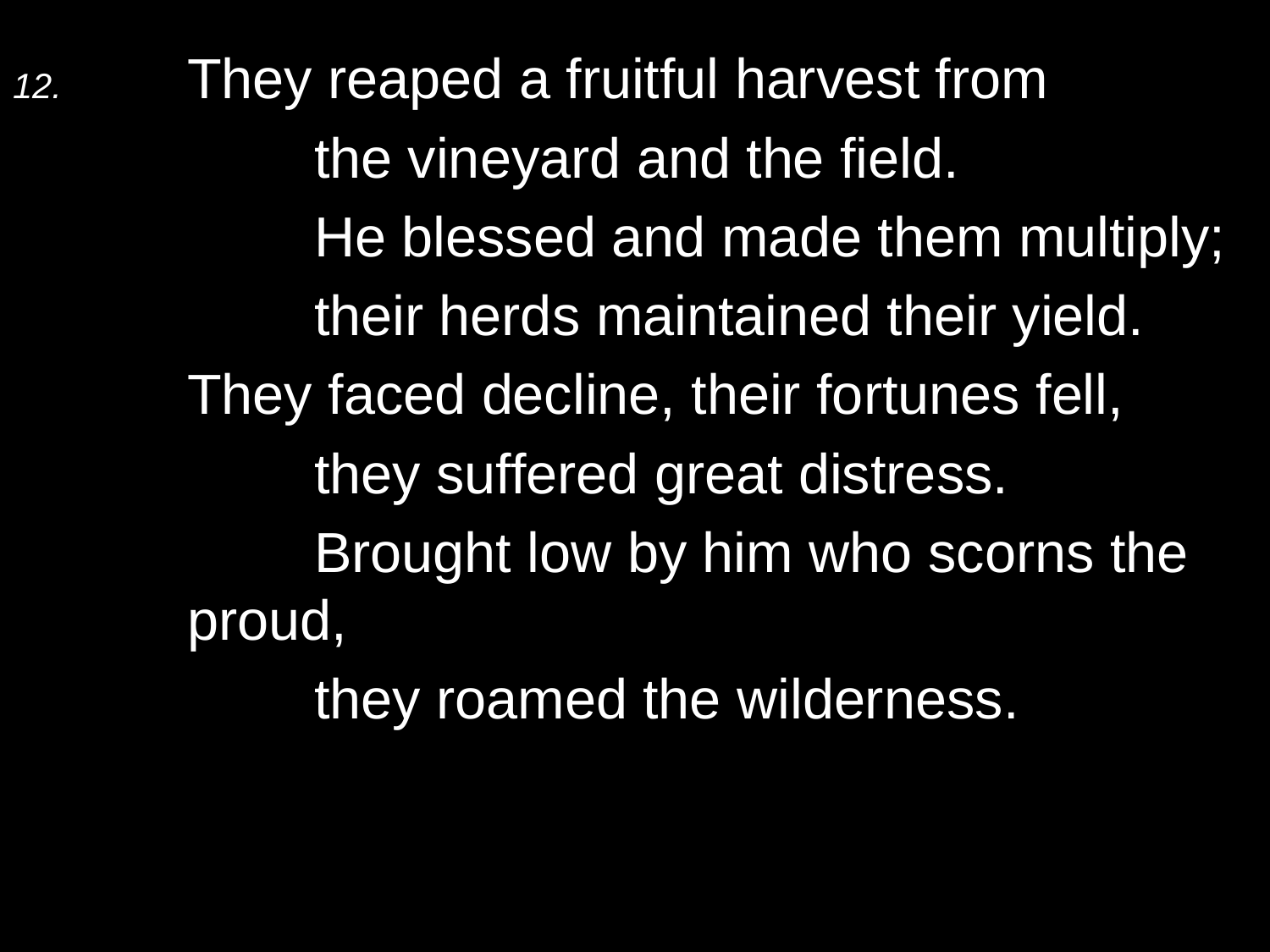

12.	They reaped a fruitful harvest from
		the vineyard and the field.
		He blessed and made them multiply;
		their herds maintained their yield.
	They faced decline, their fortunes fell,
		they suffered great distress.
		Brought low by him who scorns the proud,
		they roamed the wilderness.